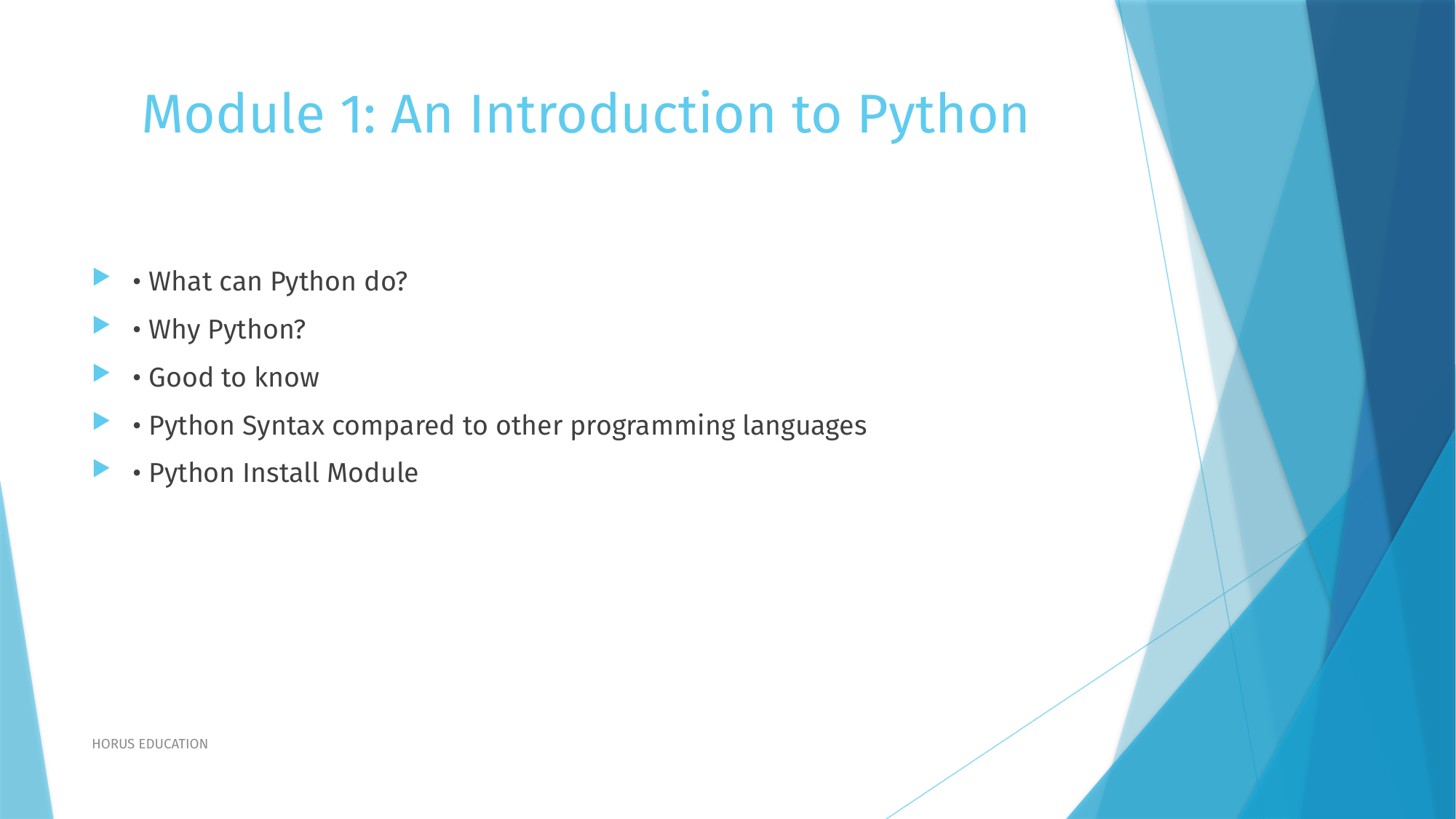

# Module 1: An Introduction to Python
• What can Python do?
• Why Python?
• Good to know
• Python Syntax compared to other programming languages
• Python Install Module

HORUS EDUCATION